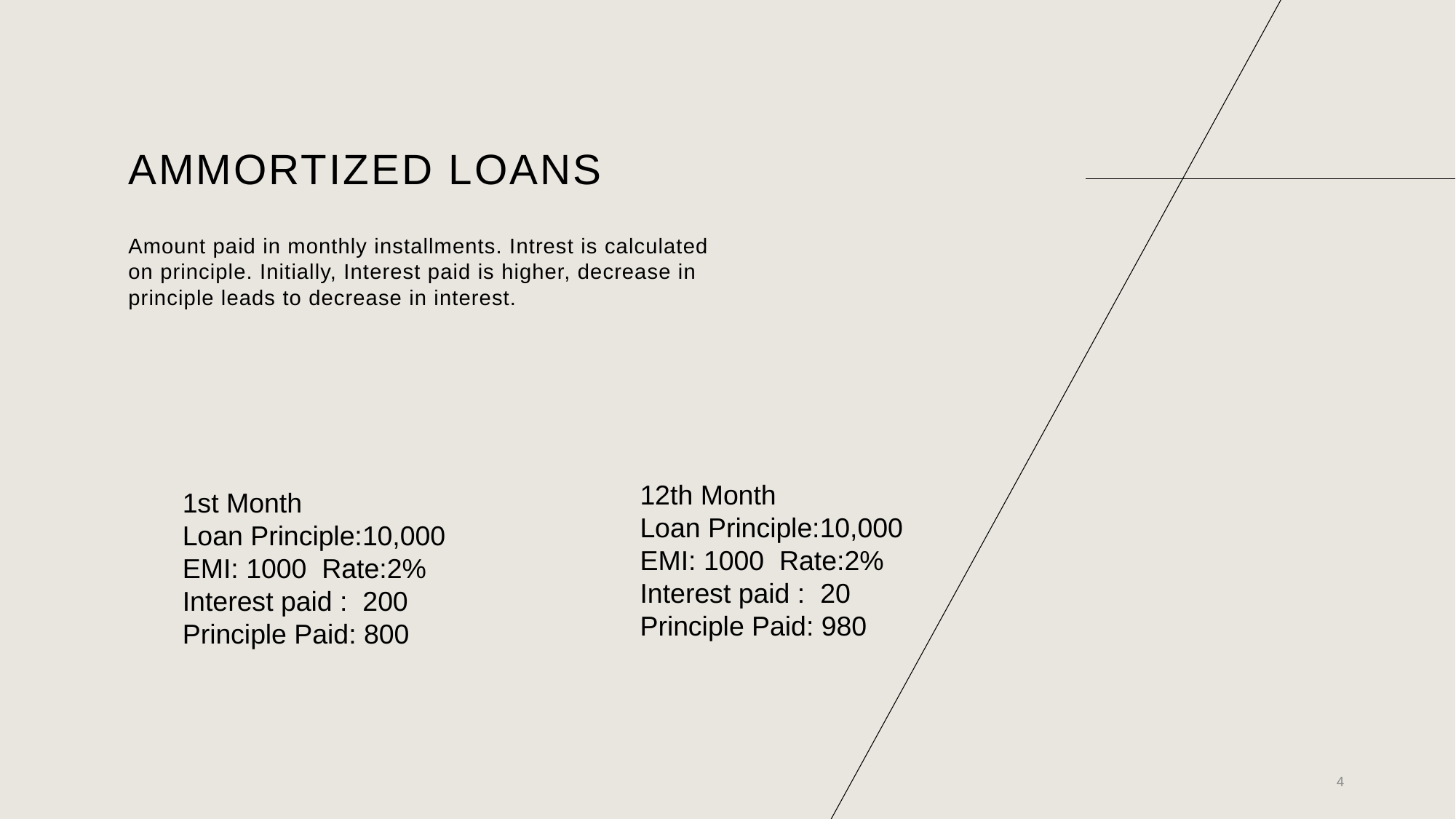

# AMMORTIZED LOANS
Amount paid in monthly installments. Intrest is calculated on principle. Initially, Interest paid is higher, decrease in principle leads to decrease in interest.
12th Month
Loan Principle:10,000
EMI: 1000  Rate:2%
Interest paid :  20
Principle Paid: 980

1st Month
Loan Principle:10,000
EMI: 1000  Rate:2%
Interest paid :  200
Principle Paid: 800
4